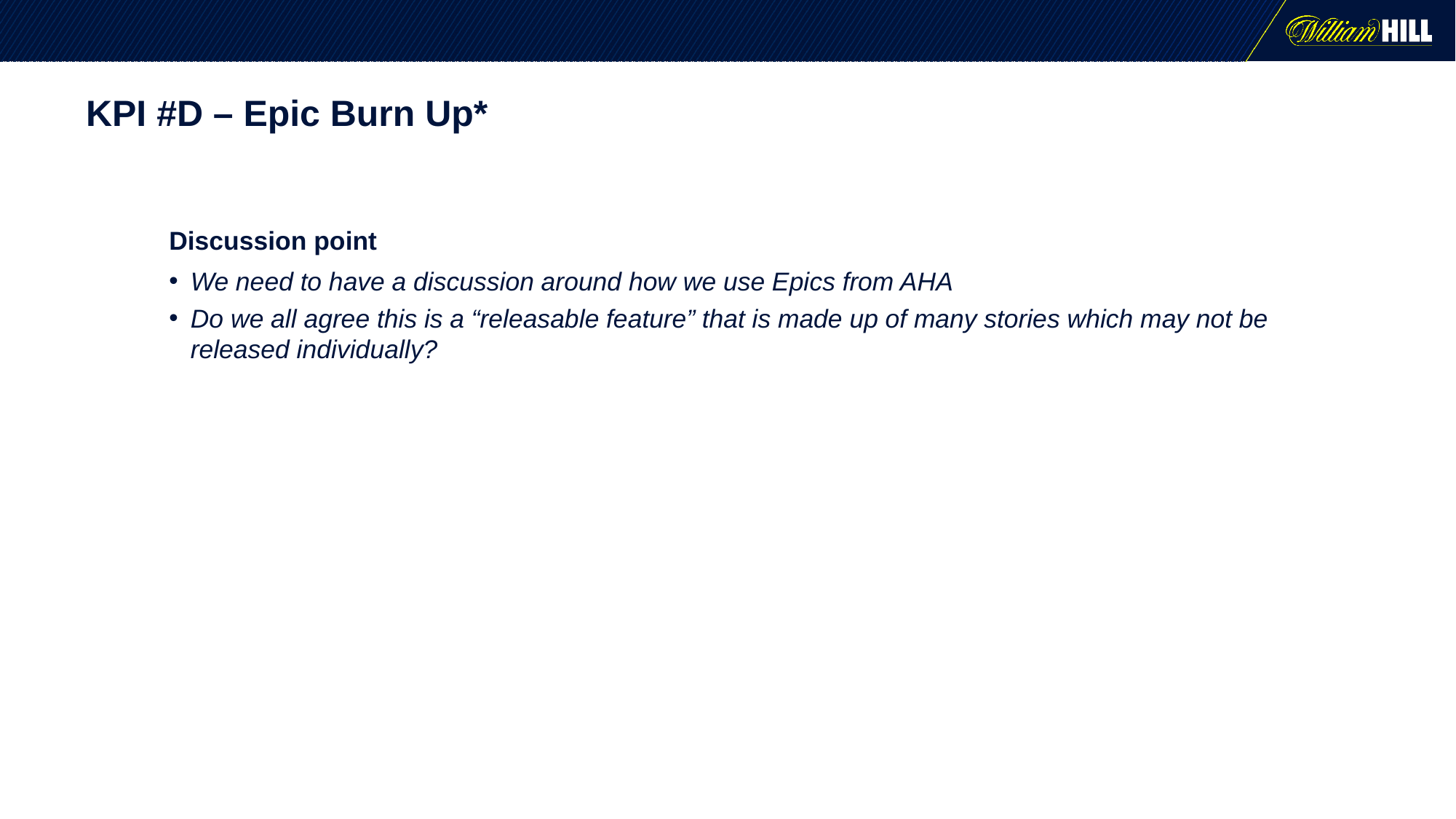

# KPI #D – Epic Burn Up*
Discussion point
We need to have a discussion around how we use Epics from AHA
Do we all agree this is a “releasable feature” that is made up of many stories which may not be released individually?